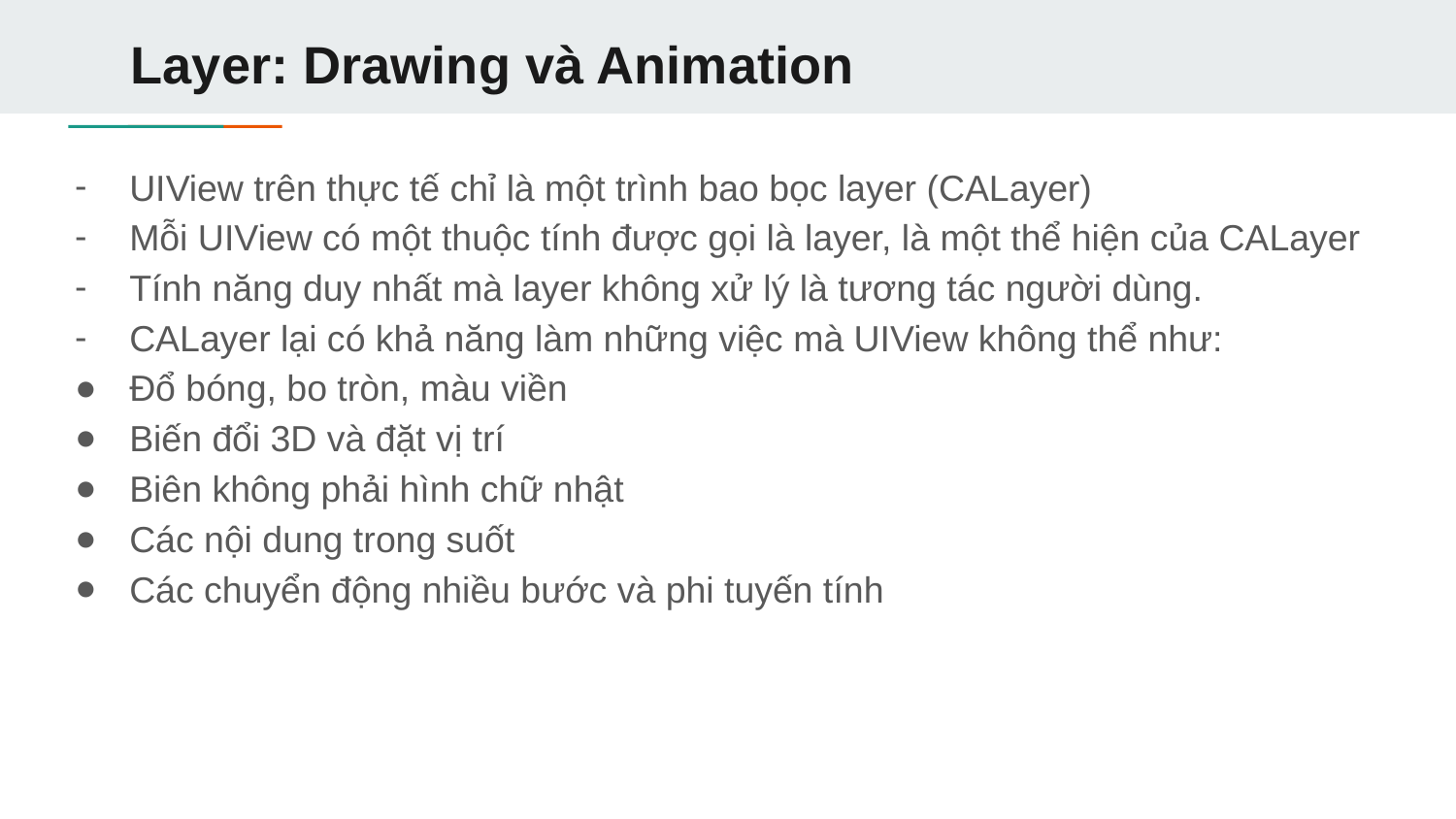

# Layer: Drawing và Animation
UIView trên thực tế chỉ là một trình bao bọc layer (CALayer)
Mỗi UIView có một thuộc tính được gọi là layer, là một thể hiện của CALayer
Tính năng duy nhất mà layer không xử lý là tương tác người dùng.
CALayer lại có khả năng làm những việc mà UIView không thể như:
Đổ bóng, bo tròn, màu viền
Biến đổi 3D và đặt vị trí
Biên không phải hình chữ nhật
Các nội dung trong suốt
Các chuyển động nhiều bước và phi tuyến tính